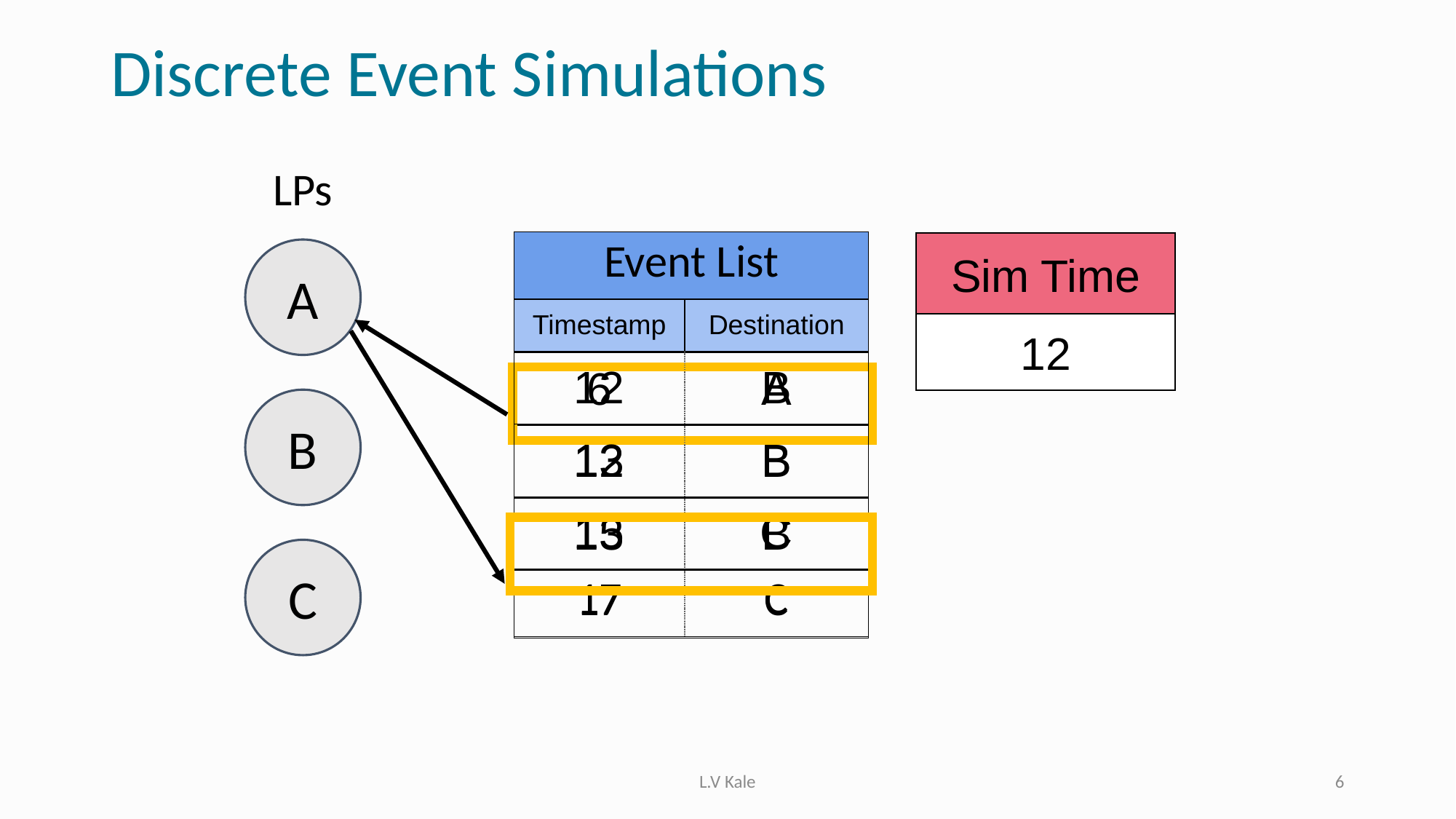

# Discrete Event Simulations
LPs
| Event List |  |
| --- | --- |
| Timestamp | Destination |
| 12 | B |
| 13 | B |
| 15 | C |
| 17 | C |
| Event List |  |
| --- | --- |
| Timestamp | Destination |
| 6 | A |
| 12 | B |
| 13 | B |
| 17 | C |
Sim Time
A
12
6

B

C
L.V Kale
6